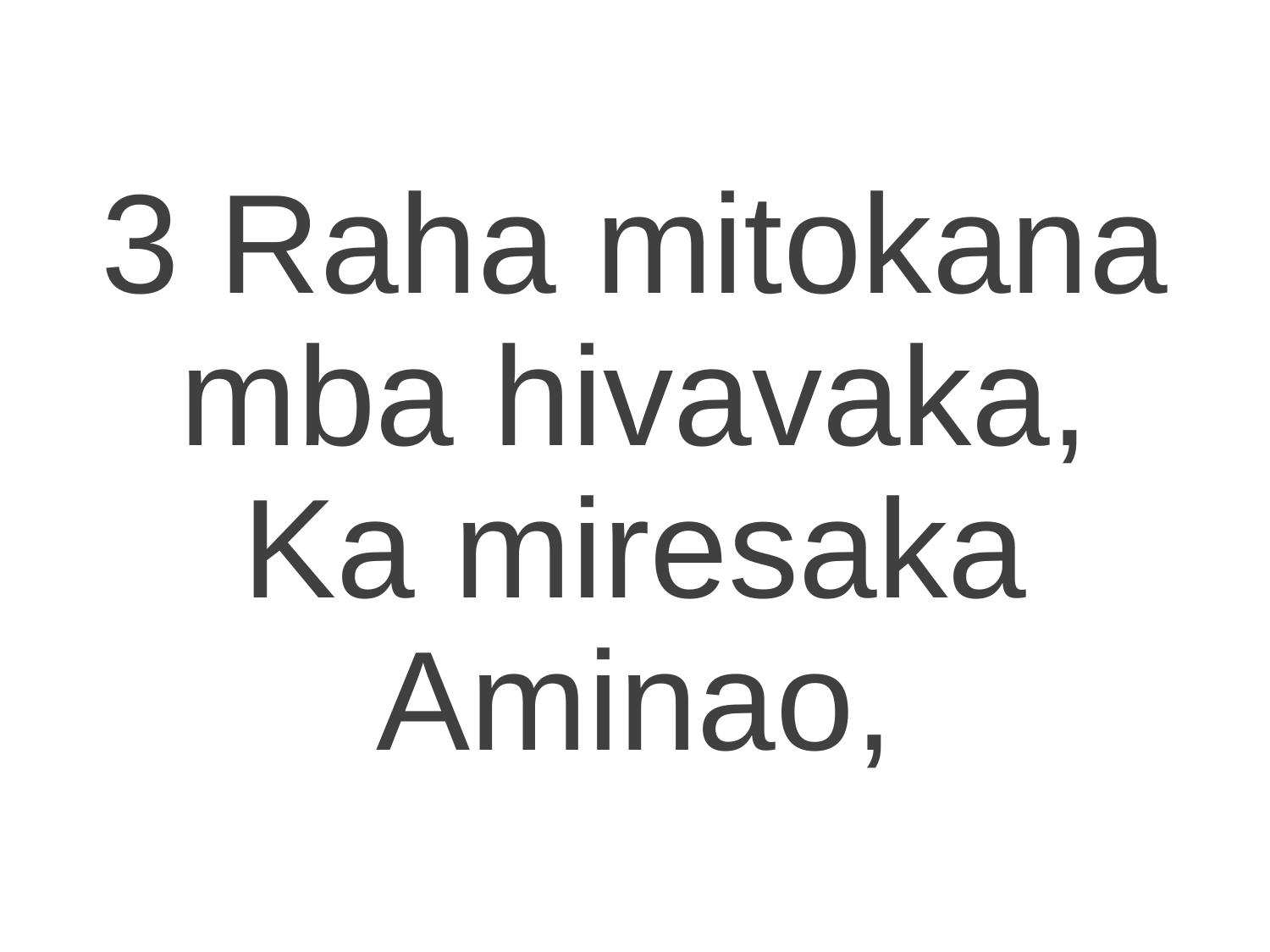

3 Raha mitokana mba hivavaka,
Ka miresaka Aminao,